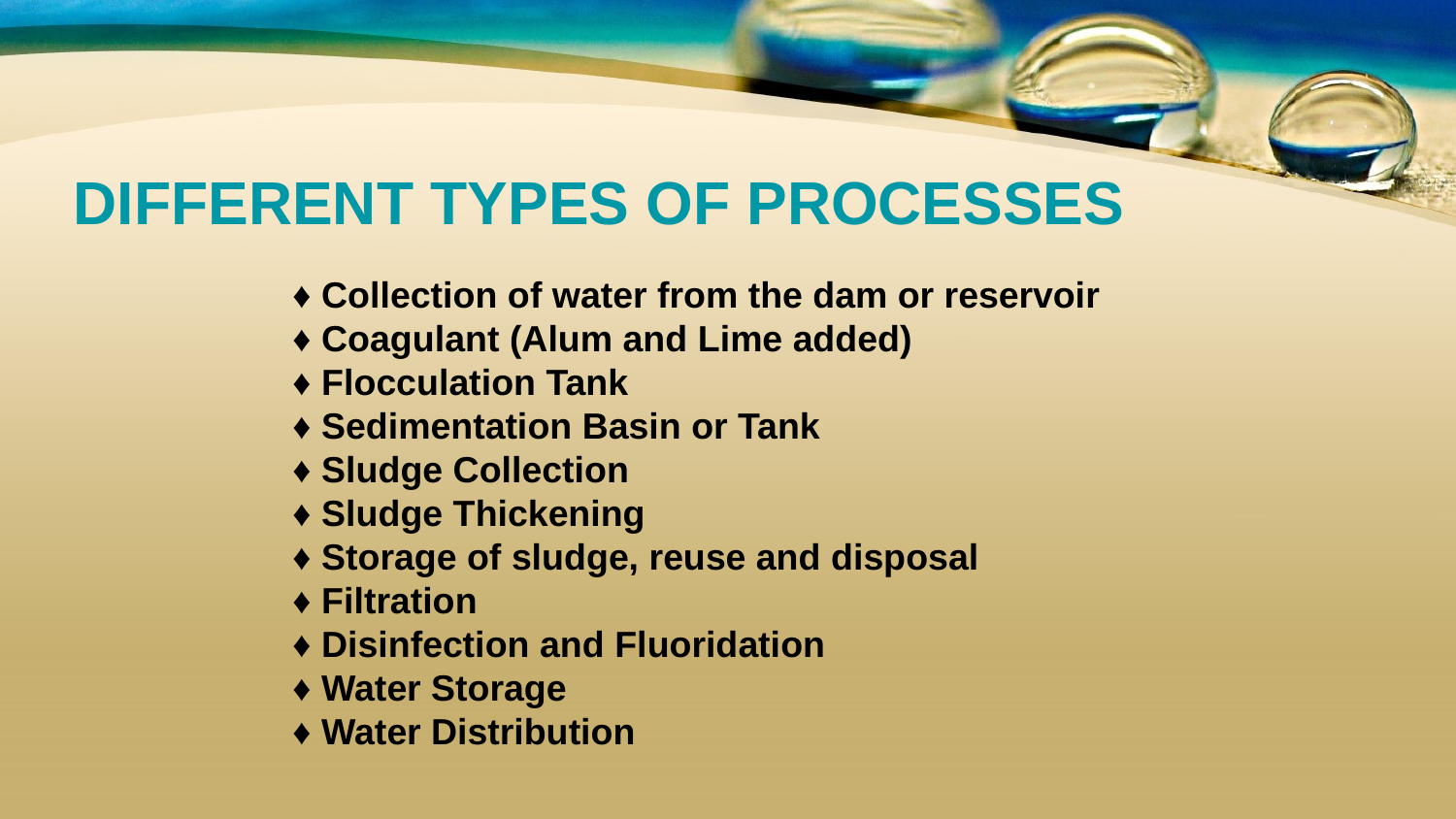

DIFFERENT TYPES OF PROCESSES

♦ Collection of water from the dam or reservoir
♦ Coagulant (Alum and Lime added)
♦ Flocculation Tank
♦ Sedimentation Basin or Tank
♦ Sludge Collection
♦ Sludge Thickening
♦ Storage of sludge, reuse and disposal
♦ Filtration
♦ Disinfection and Fluoridation
♦ Water Storage
♦ Water Distribution